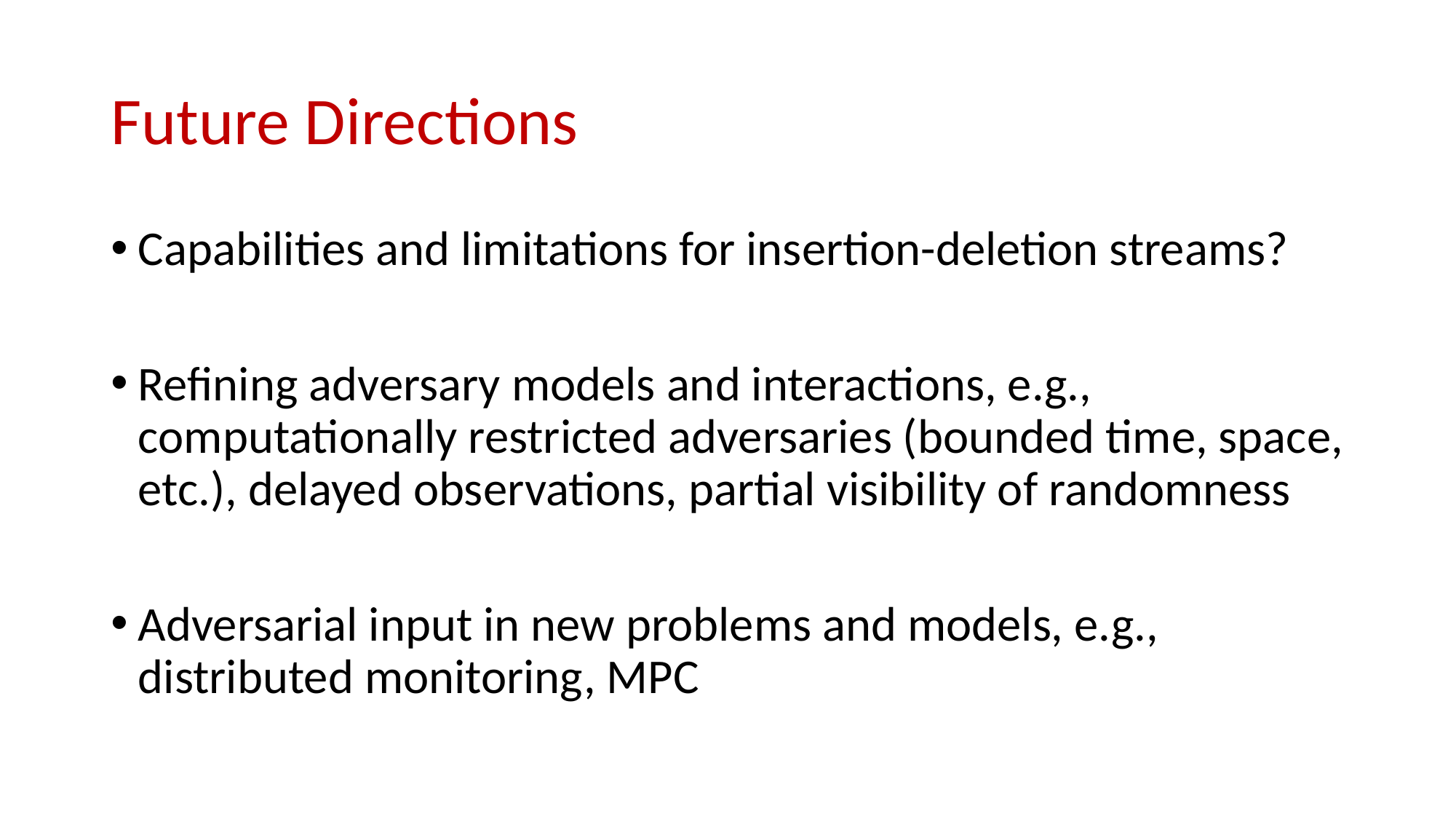

# Future Directions
Capabilities and limitations for insertion-deletion streams?

Refining adversary models and interactions, e.g., computationally restricted adversaries (bounded time, space, etc.), delayed observations, partial visibility of randomness

Adversarial input in new problems and models, e.g., distributed monitoring, MPC